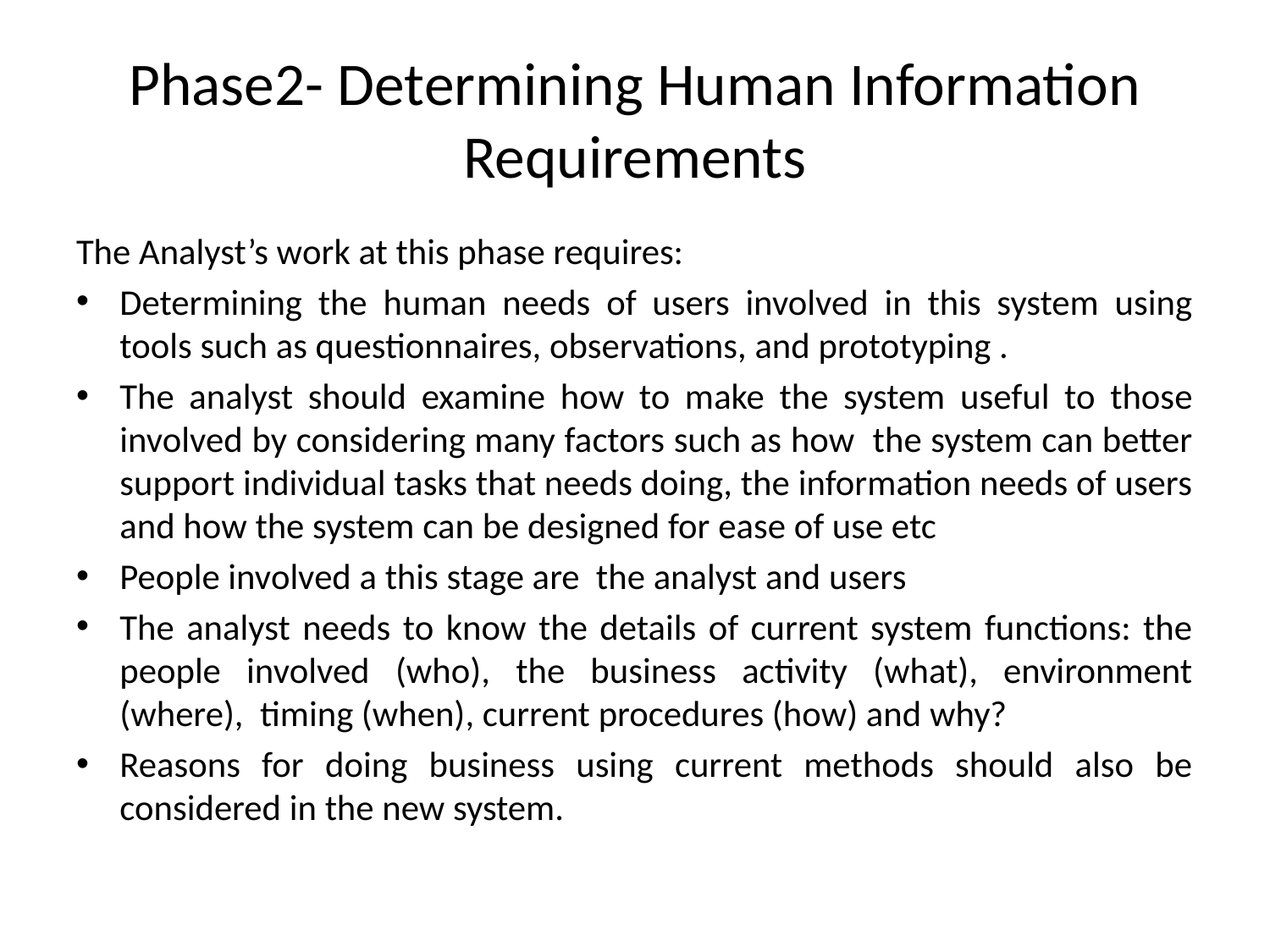

# Phase2- Determining Human Information Requirements
The Analyst’s work at this phase requires:
Determining the human needs of users involved in this system using tools such as questionnaires, observations, and prototyping .
The analyst should examine how to make the system useful to those involved by considering many factors such as how  the system can better support individual tasks that needs doing, the information needs of users and how the system can be designed for ease of use etc
People involved a this stage are  the analyst and users
The analyst needs to know the details of current system functions: the people involved (who), the business activity (what), environment (where),  timing (when), current procedures (how) and why?
Reasons for doing business using current methods should also be considered in the new system.